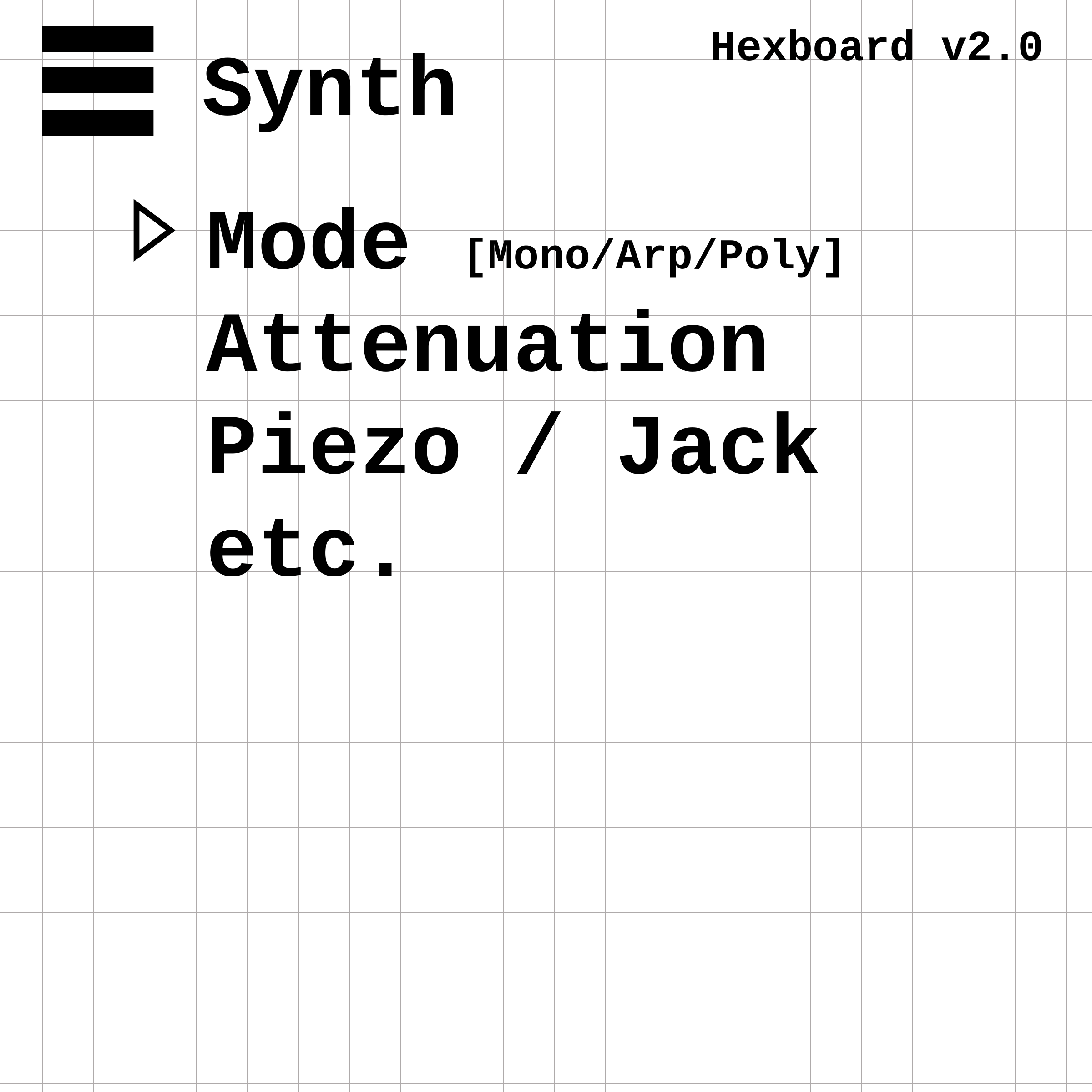

Hexboard v2.0
   Synth

Mode [Mono/Arp/Poly]
Attenuation
Piezo / Jack
etc.